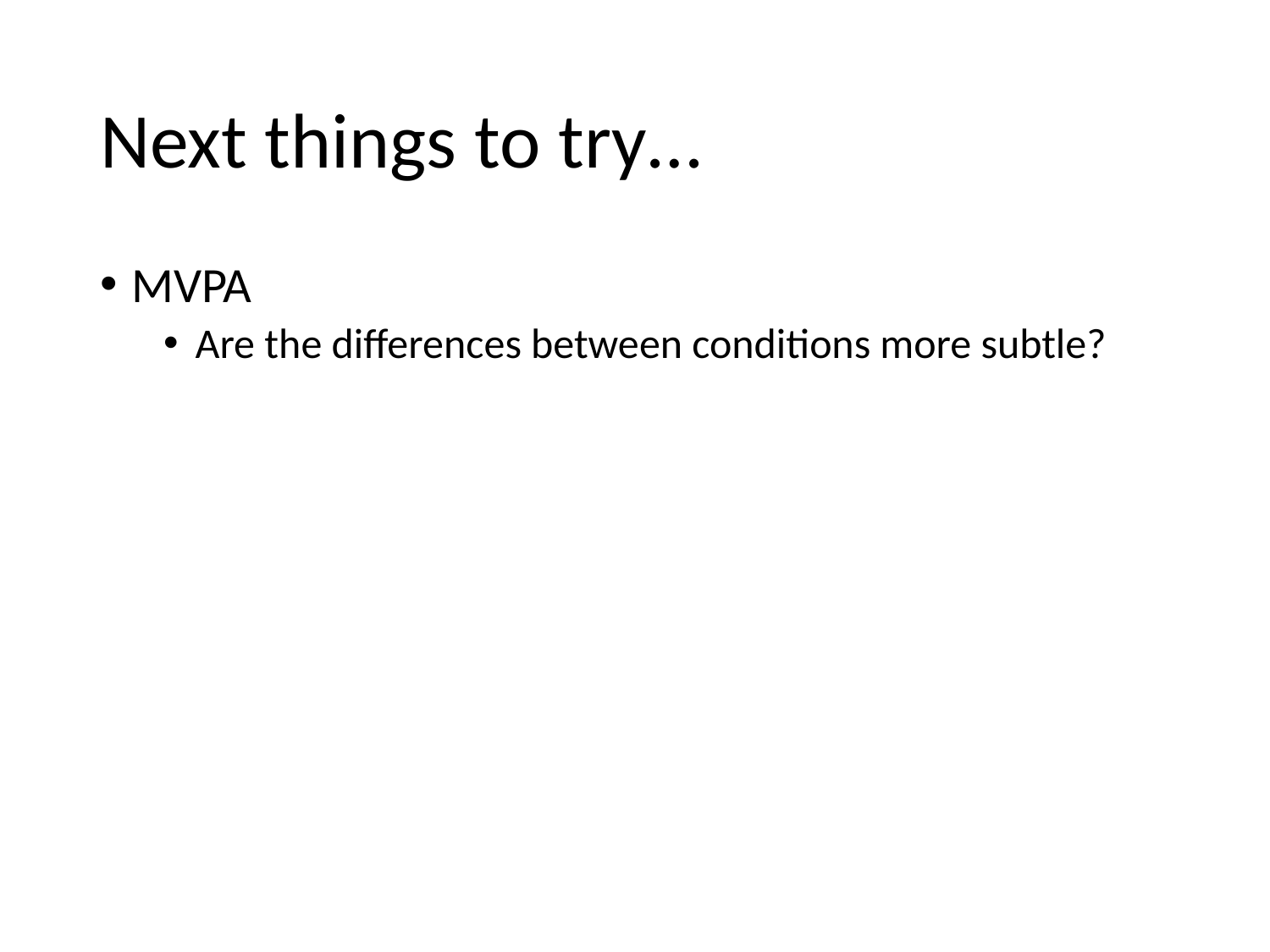

# Next things to try…
MVPA
Are the differences between conditions more subtle?